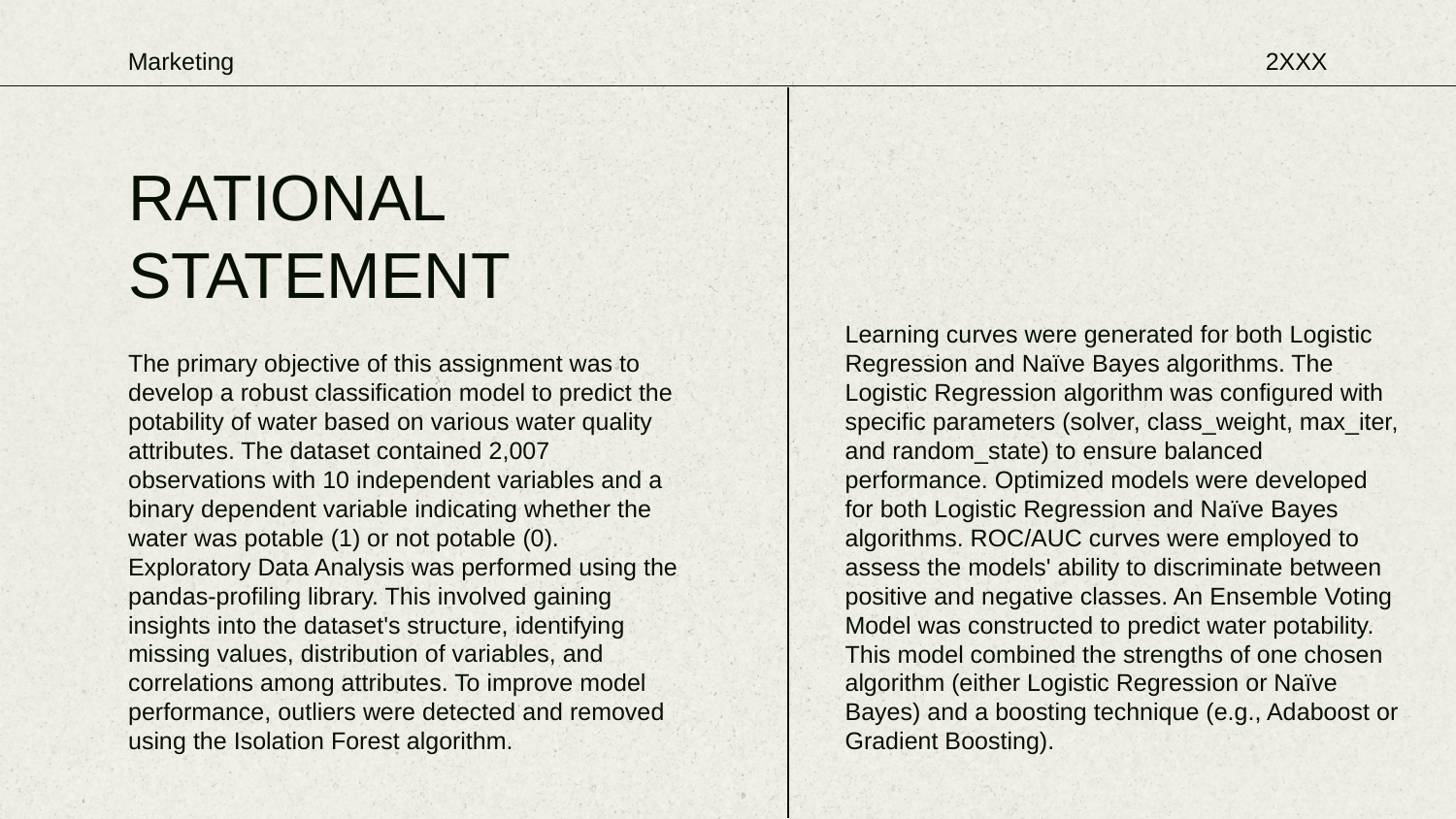

Marketing
2XXX
# RATIONAL STATEMENT
Learning curves were generated for both Logistic Regression and Naïve Bayes algorithms. The Logistic Regression algorithm was configured with specific parameters (solver, class_weight, max_iter, and random_state) to ensure balanced performance. Optimized models were developed for both Logistic Regression and Naïve Bayes algorithms. ROC/AUC curves were employed to assess the models' ability to discriminate between positive and negative classes. An Ensemble Voting Model was constructed to predict water potability. This model combined the strengths of one chosen algorithm (either Logistic Regression or Naïve Bayes) and a boosting technique (e.g., Adaboost or Gradient Boosting).
The primary objective of this assignment was to develop a robust classification model to predict the potability of water based on various water quality attributes. The dataset contained 2,007 observations with 10 independent variables and a binary dependent variable indicating whether the water was potable (1) or not potable (0). Exploratory Data Analysis was performed using the pandas-profiling library. This involved gaining insights into the dataset's structure, identifying missing values, distribution of variables, and correlations among attributes. To improve model performance, outliers were detected and removed using the Isolation Forest algorithm.